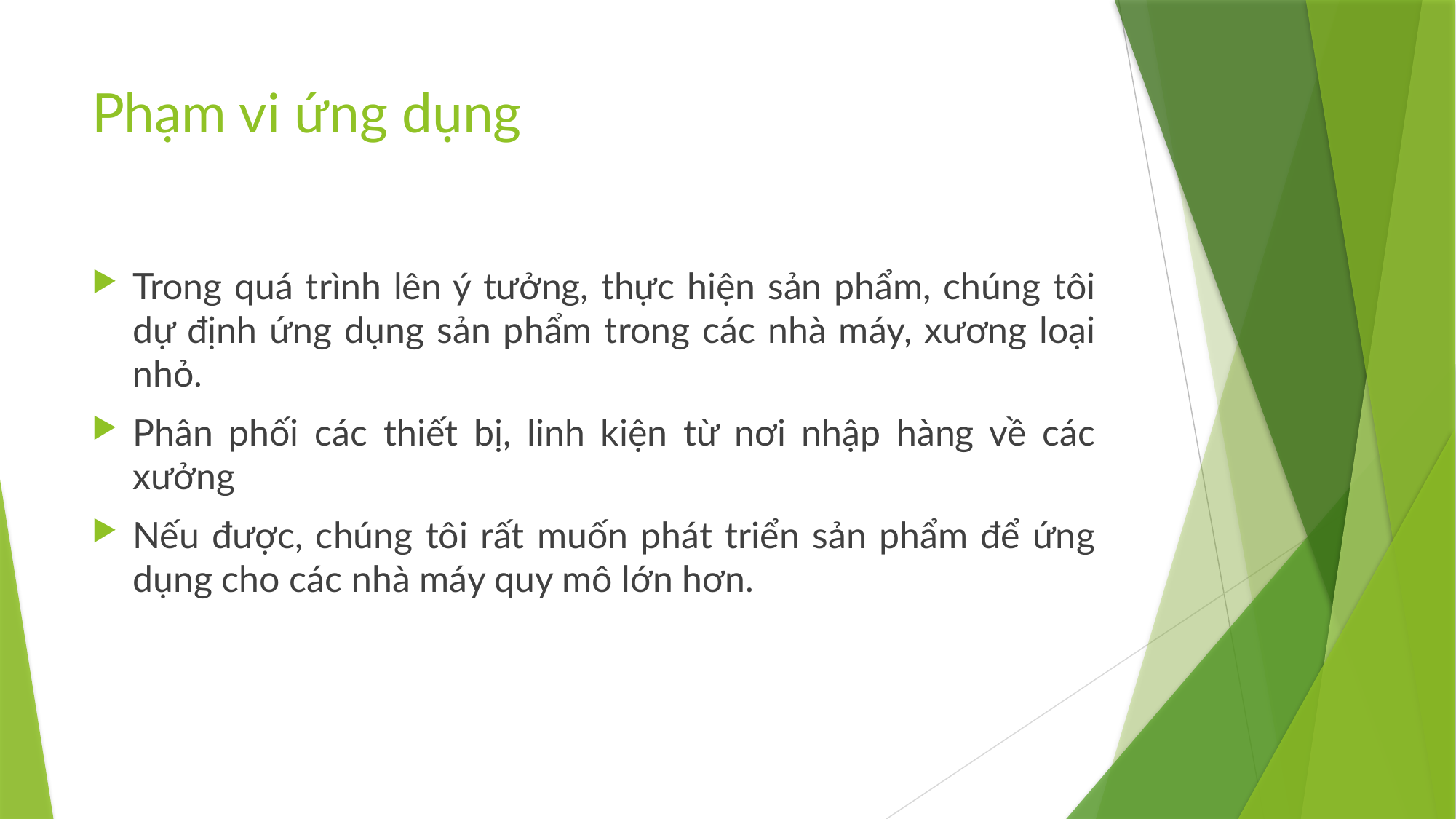

# Phạm vi ứng dụng
Trong quá trình lên ý tưởng, thực hiện sản phẩm, chúng tôi dự định ứng dụng sản phẩm trong các nhà máy, xương loại nhỏ.
Phân phối các thiết bị, linh kiện từ nơi nhập hàng về các xưởng
Nếu được, chúng tôi rất muốn phát triển sản phẩm để ứng dụng cho các nhà máy quy mô lớn hơn.